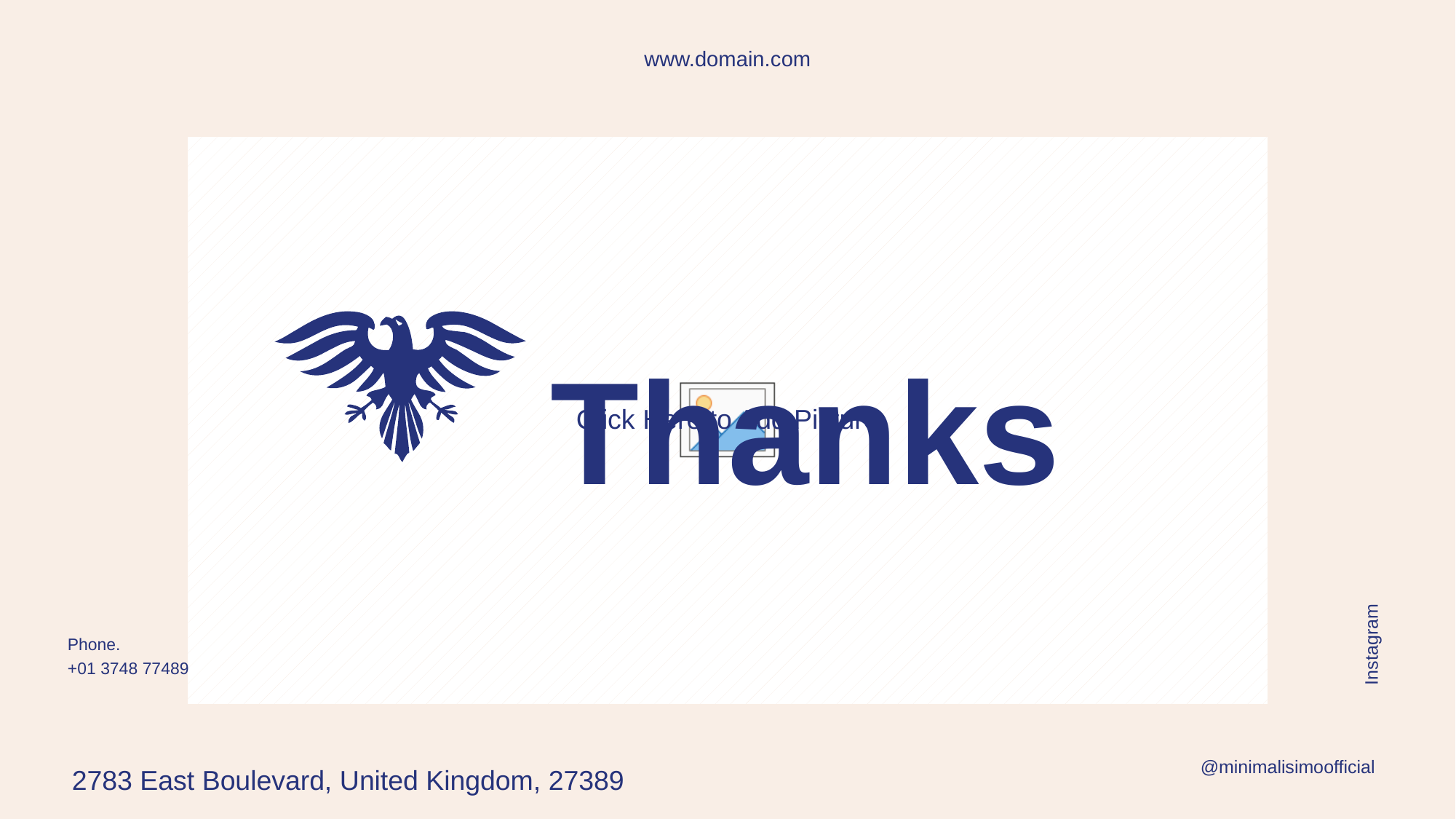

www.domain.com

Thanks
Instagram
Phone.
+01 3748 77489
@minimalisimoofficial
2783 East Boulevard, United Kingdom, 27389